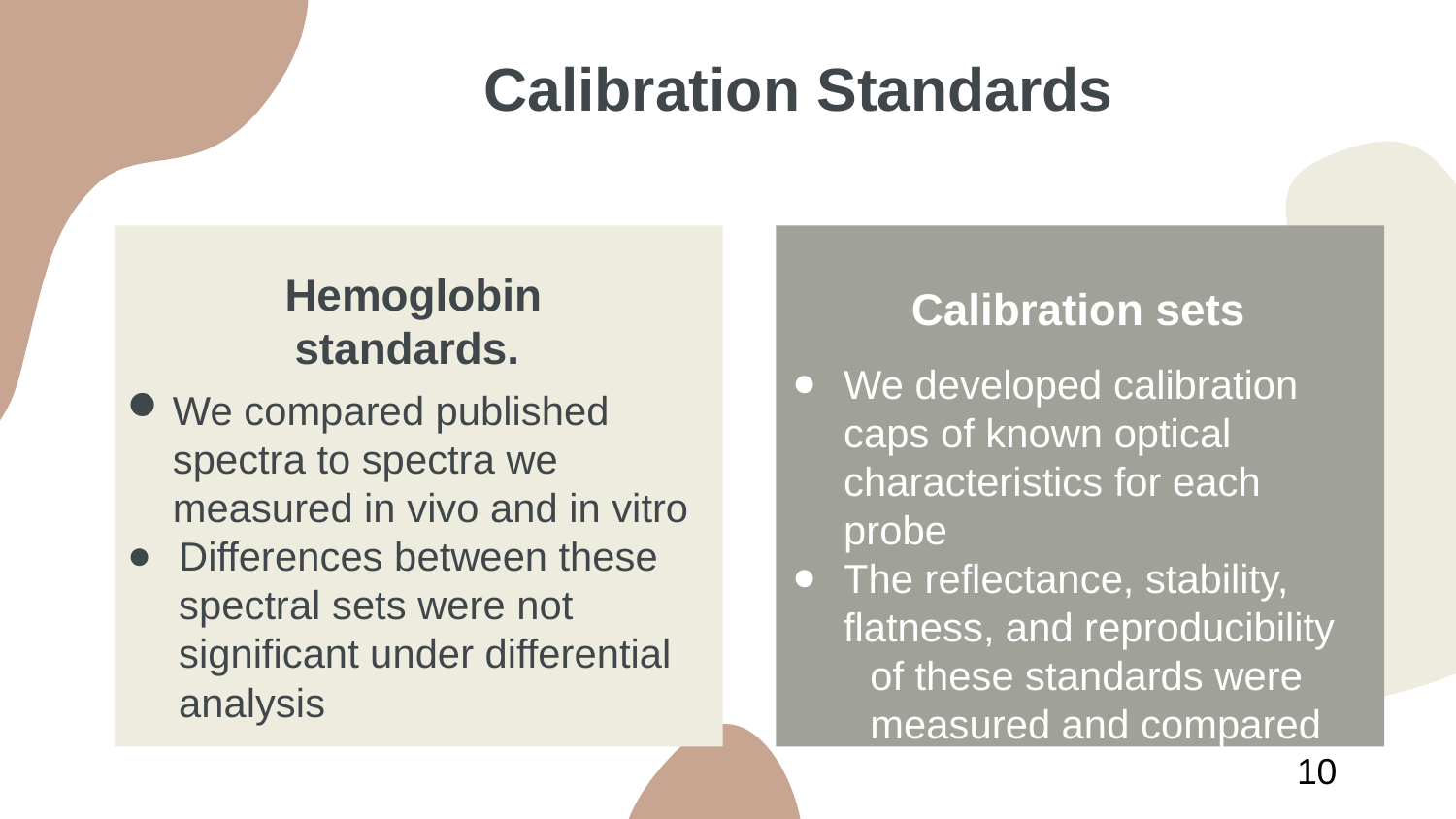

# Calibration Standards

 Hemoglobin standards.
 Calibration sets
We developed calibration caps of known optical characteristics for each probe
The reflectance, stability, flatness, and reproducibility
       of these standards were
       measured and compared
We compared published spectra to spectra we measured in vivo and in vitro
Differences between these spectral sets were not significant under differential analysis
10